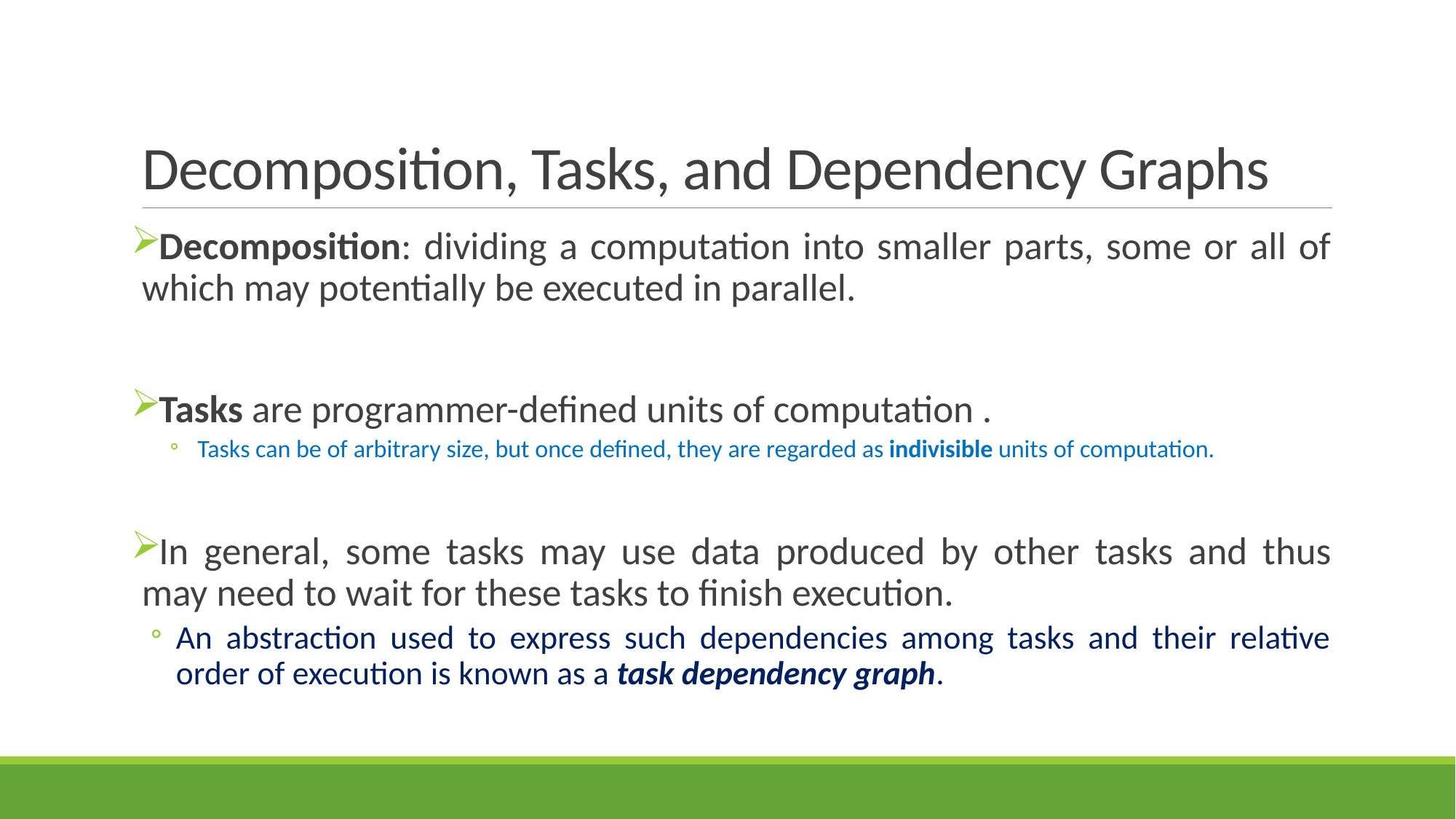

# Decomposition, Tasks, and Dependency Graphs
Decomposition: dividing a computation into smaller parts, some or all of which may potentially be executed in parallel.

Tasks are programmer-defined units of computation .
Tasks can be of arbitrary size, but once defined, they are regarded as indivisible units of computation.

In general, some tasks may use data produced by other tasks and thus
may need to wait for these tasks to finish execution.
An abstraction used to express such dependencies among tasks and their relative order of execution is known as a task dependency graph.